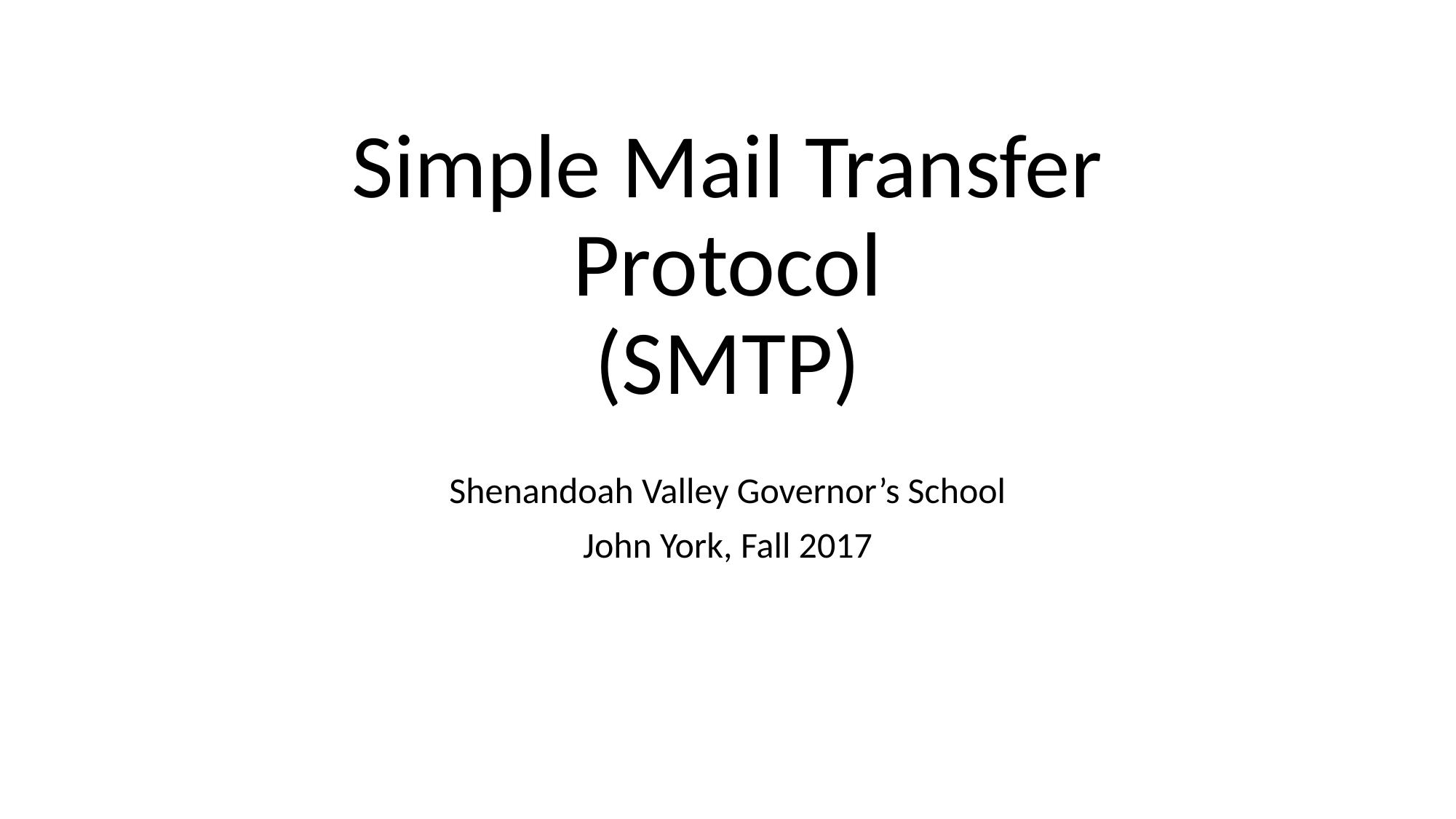

# Simple Mail Transfer Protocol (SMTP)
Shenandoah Valley Governor’s School
John York, Fall 2017